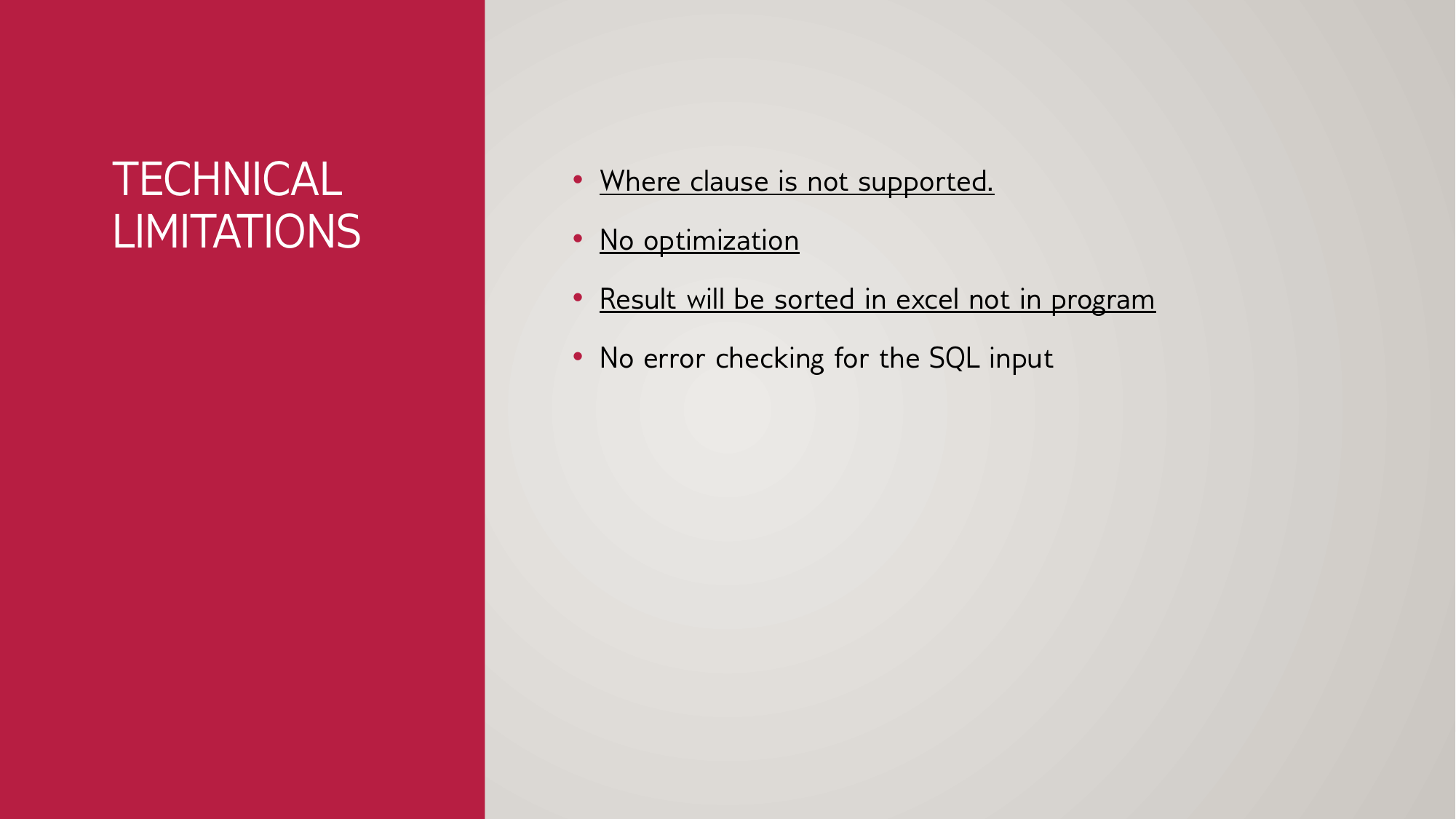

# Technical limitations
Where clause is not supported.
No optimization
Result will be sorted in excel not in program
No error checking for the SQL input